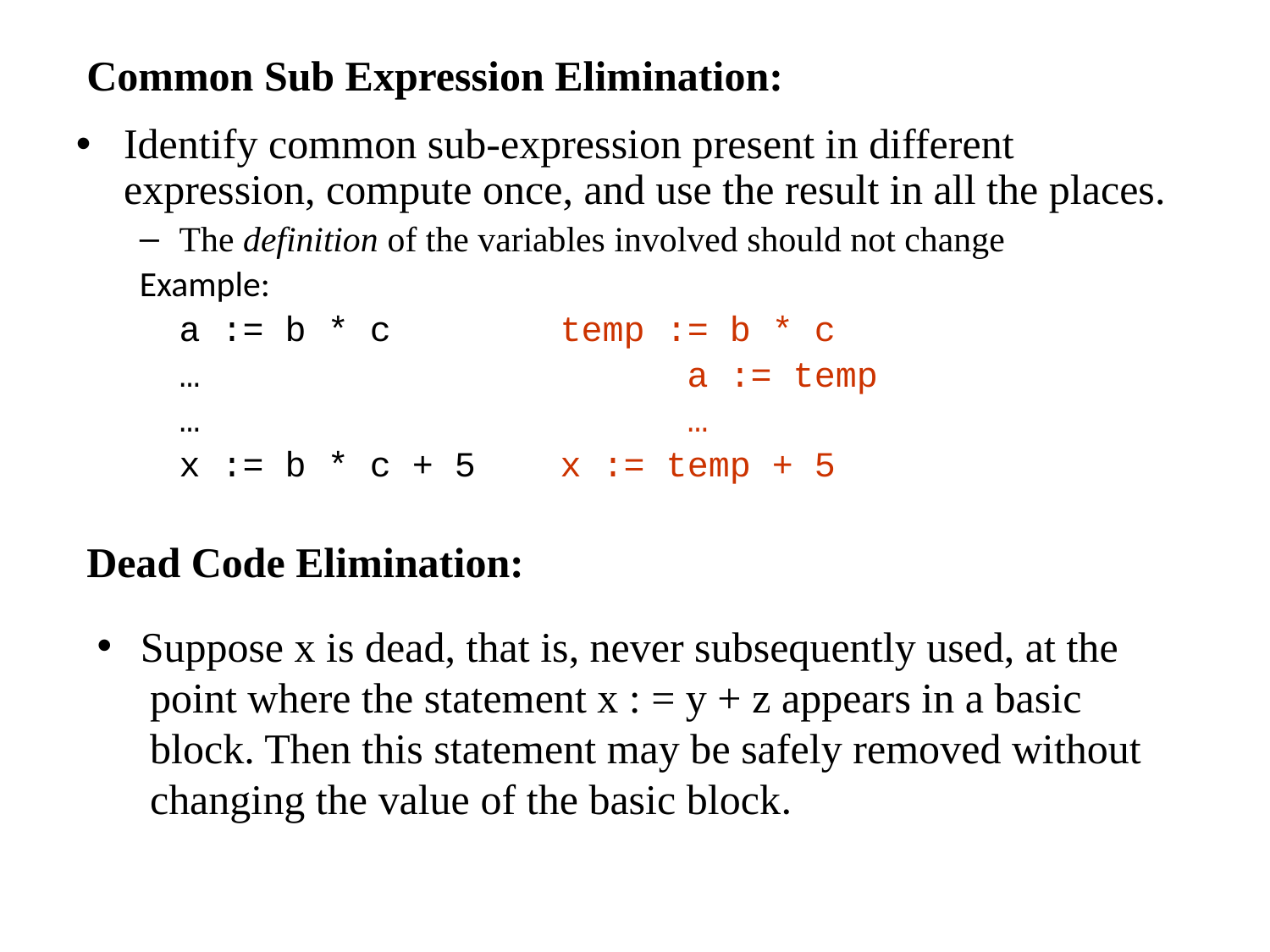

Common Sub Expression Elimination:
Identify common sub-expression present in different expression, compute once, and use the result in all the places.
The definition of the variables involved should not change
Example:
	a := b * c		temp := b * c
	…				a := temp
	…				…
	x := b * c + 5	x := temp + 5
Dead Code Elimination:
   Suppose x is dead, that is, never subsequently used, at the
     point where the statement x : = y + z appears in a basic
     block. Then this statement may be safely removed without
     changing the value of the basic block.